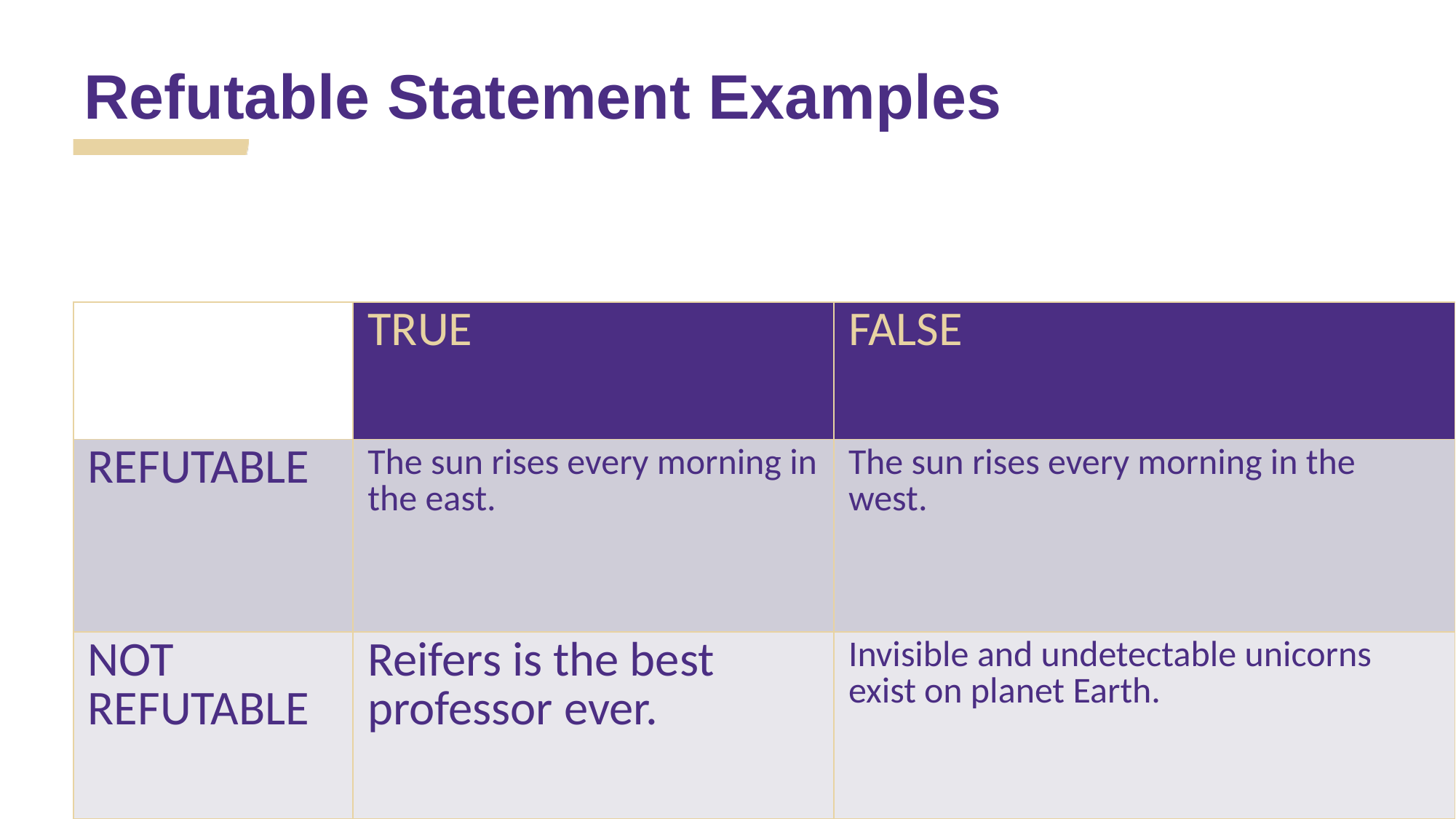

Refutable Statement Examples
|  | TRUE | FALSE |
| --- | --- | --- |
| REFUTABLE | The sun rises every morning in the east. | The sun rises every morning in the west. |
| NOT REFUTABLE | Reifers is the best professor ever. | Invisible and undetectable unicorns exist on planet Earth. |